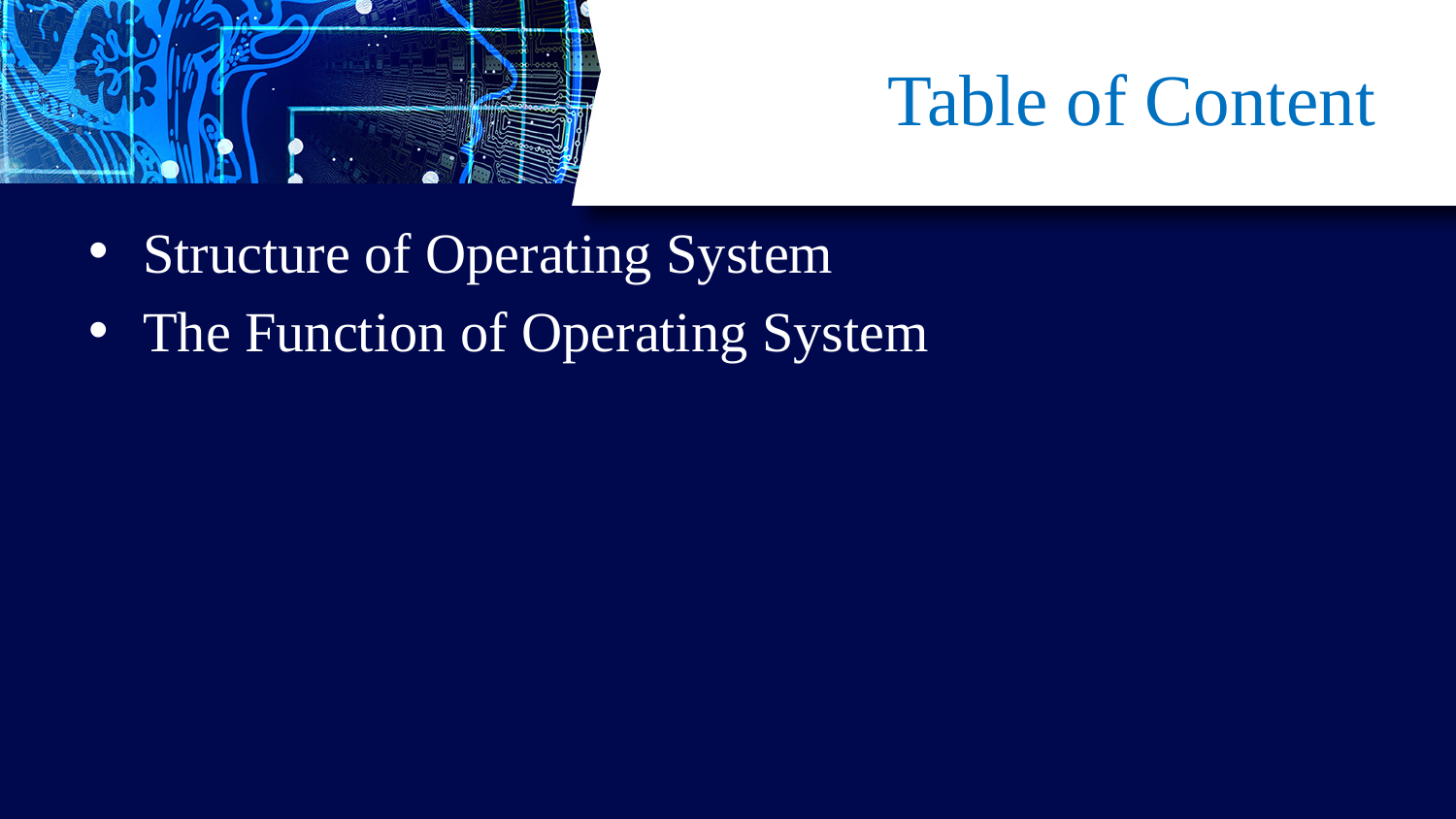

# Table of Content
Structure of Operating System
The Function of Operating System